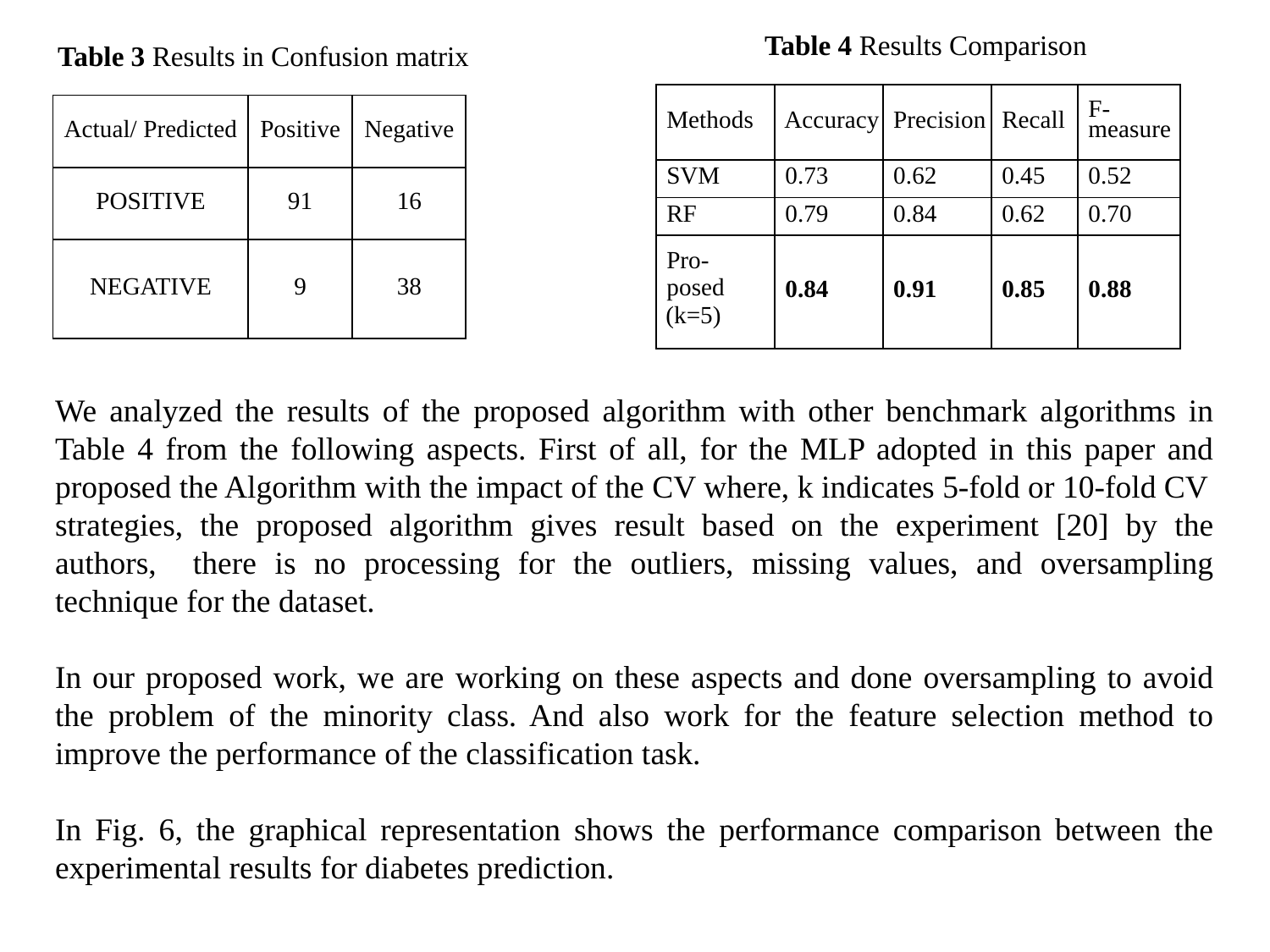

Table 4 Results Comparison
Table 3 Results in Confusion matrix
| Methods | Accuracy | Precision | Recall | F- measure |
| --- | --- | --- | --- | --- |
| SVM | 0.73 | 0.62 | 0.45 | 0.52 |
| RF | 0.79 | 0.84 | 0.62 | 0.70 |
| Pro- posed (k=5) | 0.84 | 0.91 | 0.85 | 0.88 |
| Actual/ Predicted | Positive | Negative |
| --- | --- | --- |
| POSITIVE | 91 | 16 |
| NEGATIVE | 9 | 38 |
We analyzed the results of the proposed algorithm with other benchmark algorithms in Table 4 from the following aspects. First of all, for the MLP adopted in this paper and proposed the Algorithm with the impact of the CV where, k indicates 5-fold or 10-fold CV
strategies, the proposed algorithm gives result based on the experiment [20] by the authors,  there is no processing for the outliers, missing values, and oversampling technique for the dataset.

In our proposed work, we are working on these aspects and done oversampling to avoid the problem of the minority class. And also work for the feature selection method to improve the performance of the classification task.

In Fig. 6, the graphical representation shows the performance comparison between the experimental results for diabetes prediction.